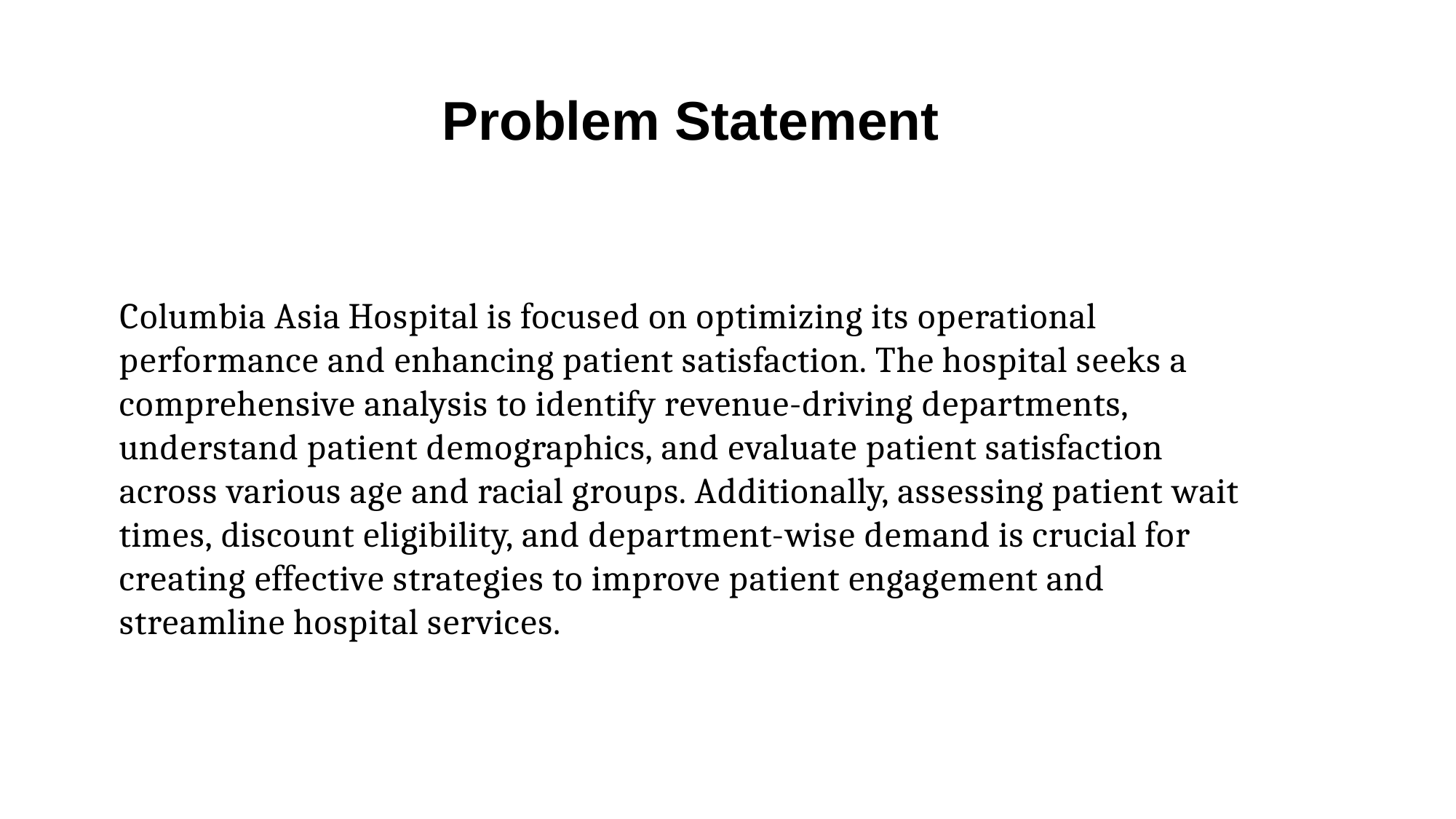

Problem Statement
Columbia Asia Hospital is focused on optimizing its operational performance and enhancing patient satisfaction. The hospital seeks a comprehensive analysis to identify revenue-driving departments, understand patient demographics, and evaluate patient satisfaction across various age and racial groups. Additionally, assessing patient wait times, discount eligibility, and department-wise demand is crucial for creating effective strategies to improve patient engagement and streamline hospital services.